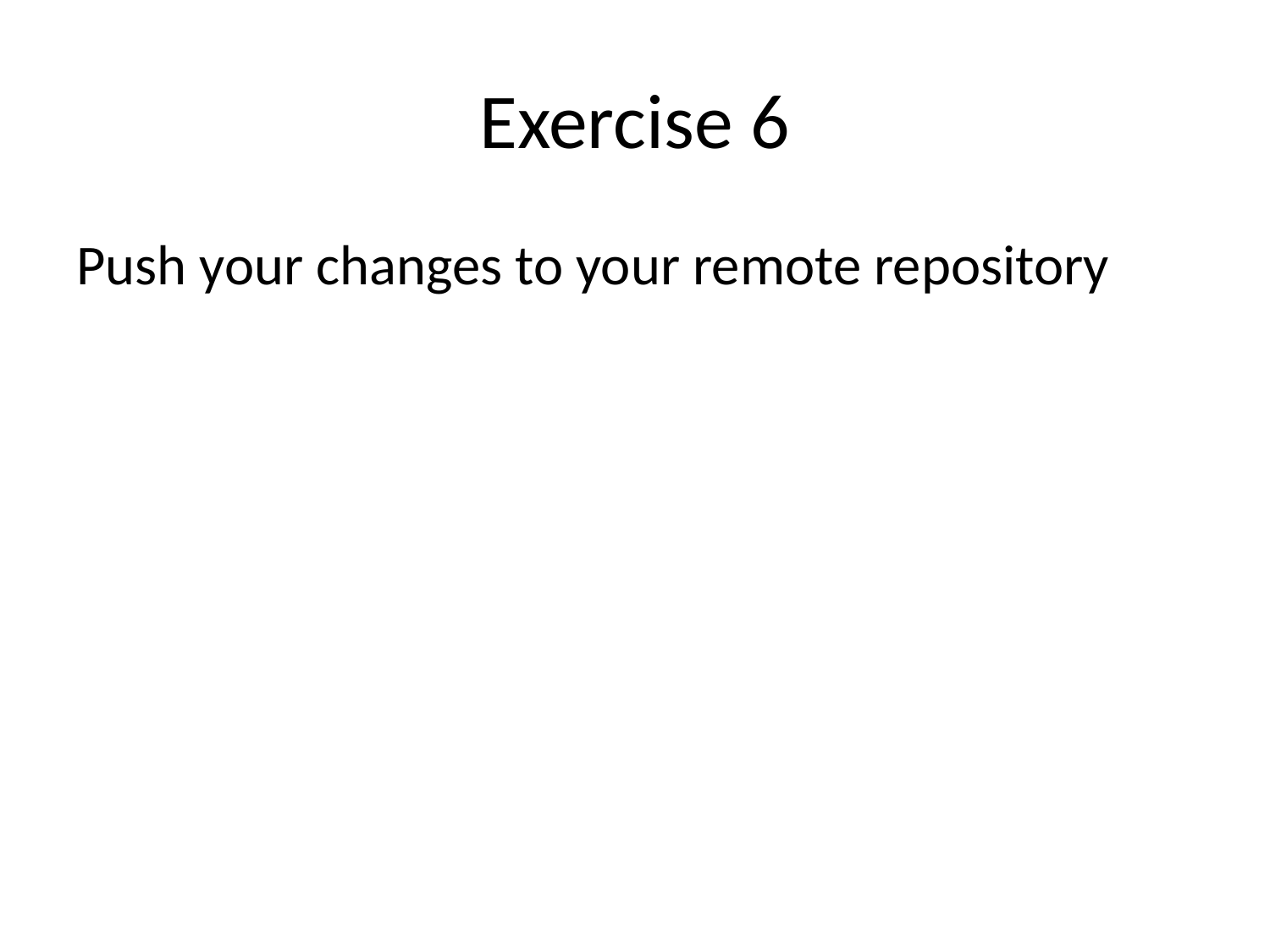

# Exercise 6
Push your changes to your remote repository